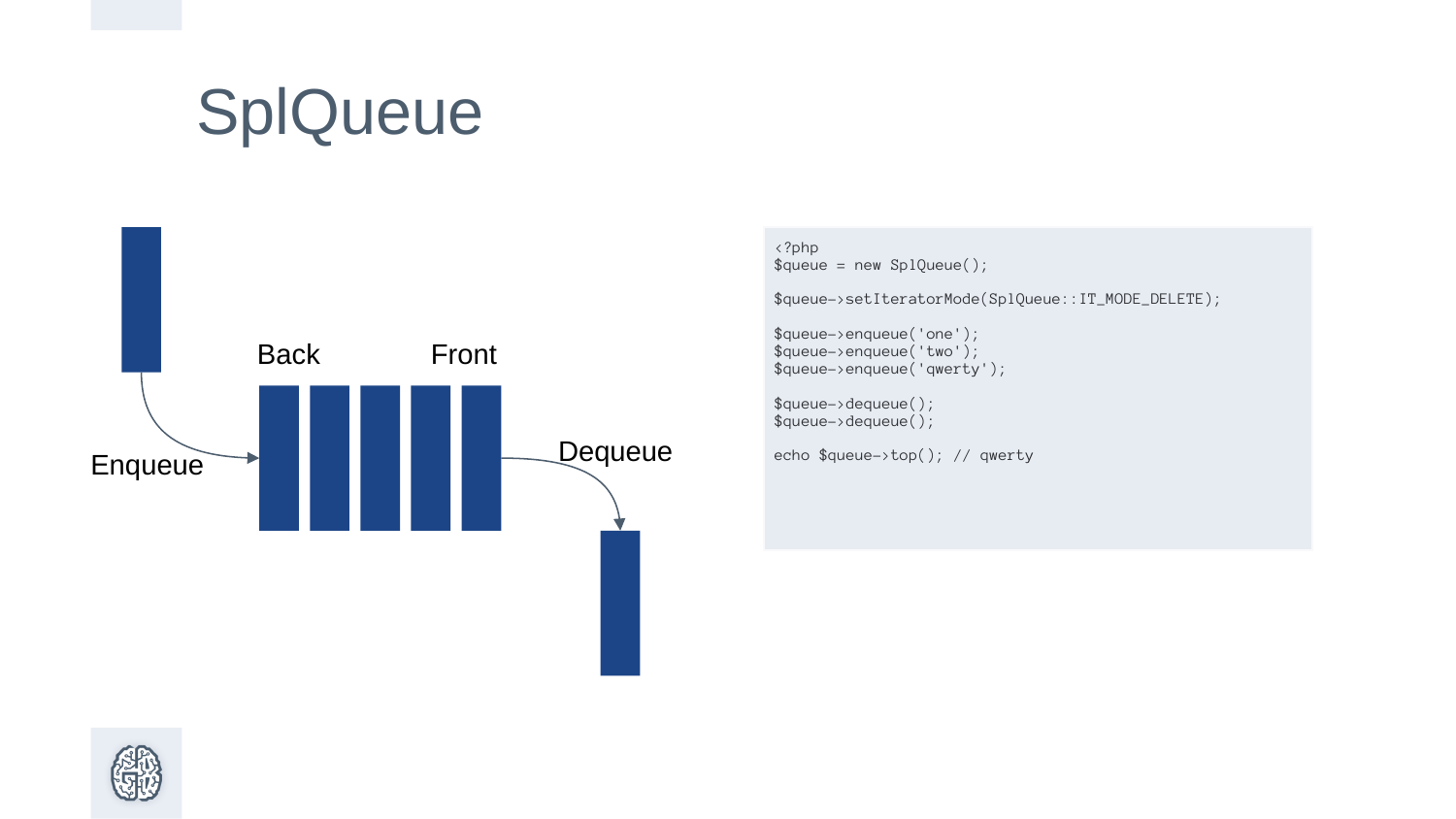

SplQueue

Back
Front
Dequeue
Enqueue

| <?php $queue = new SplQueue(); $queue->setIteratorMode(SplQueue::IT\_MODE\_DELETE); $queue->enqueue('one'); $queue->enqueue('two'); $queue->enqueue('qwerty'); $queue->dequeue(); $queue->dequeue(); echo $queue->top(); // qwerty |
| --- |